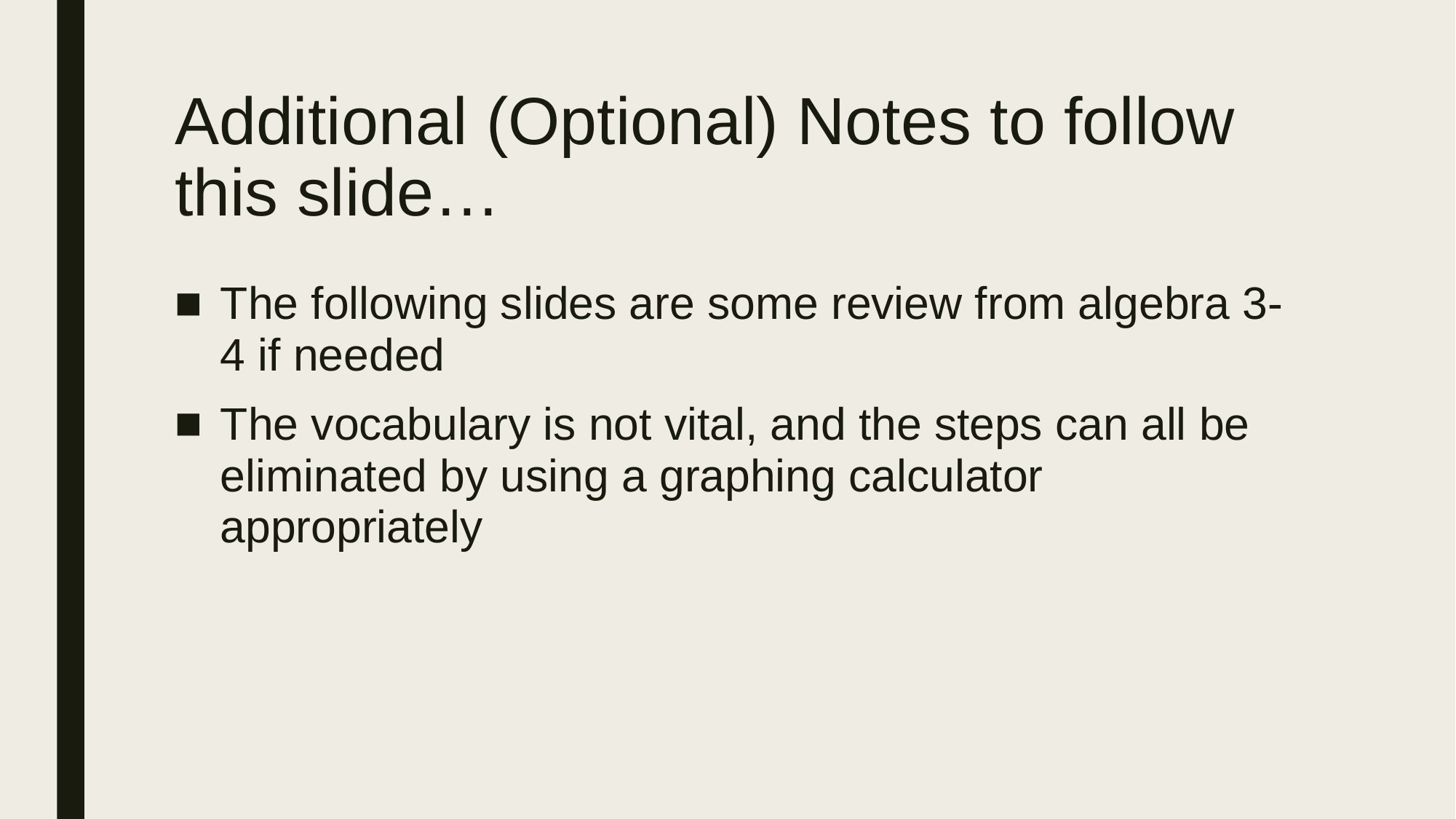

# Additional (Optional) Notes to follow this slide…
The following slides are some review from algebra 3-4 if needed
The vocabulary is not vital, and the steps can all be eliminated by using a graphing calculator appropriately